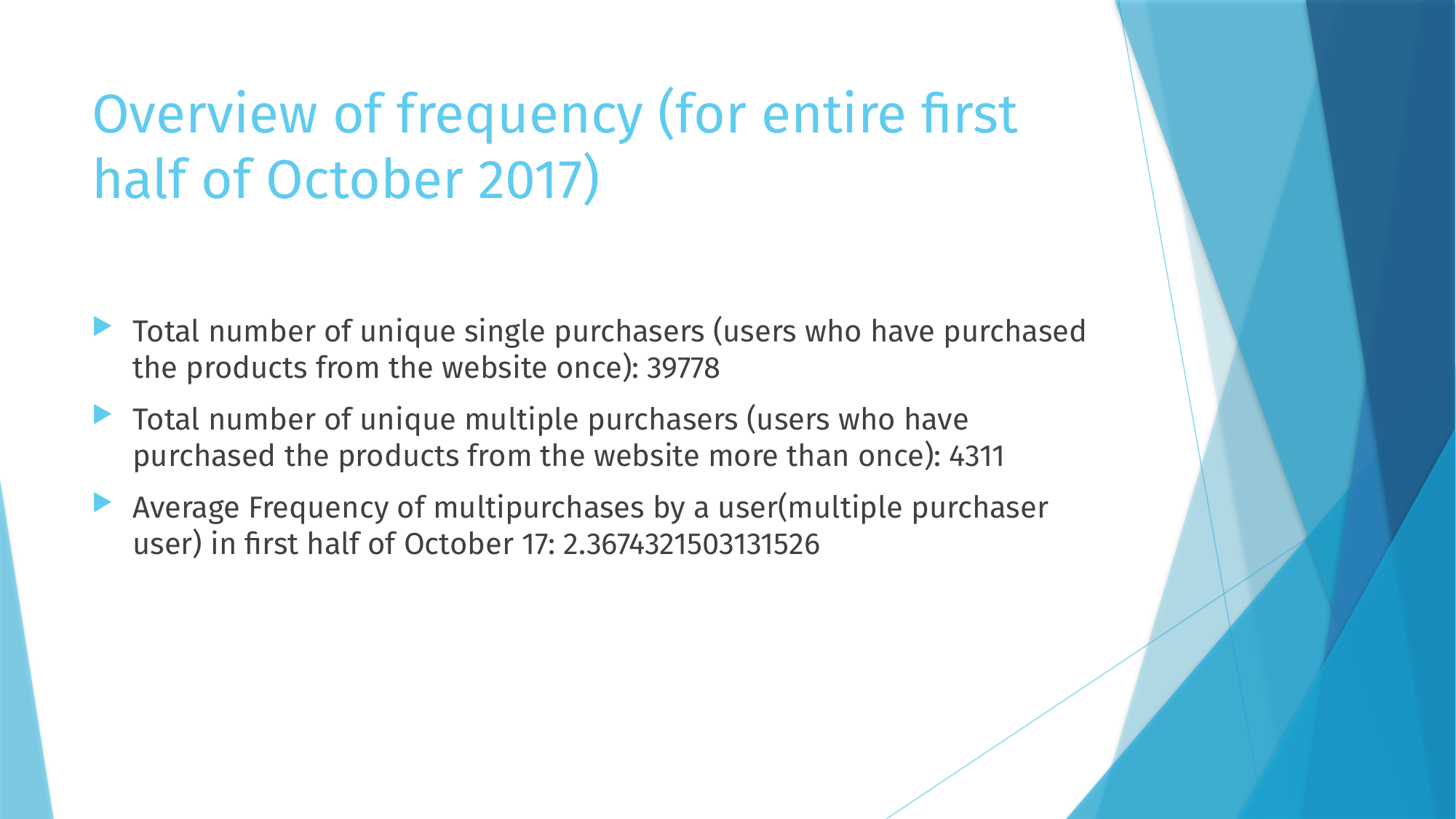

# Overview of frequency (for entire first half of October 2017)

Total number of unique single purchasers (users who have purchased the products from the website once): 39778
Total number of unique multiple purchasers (users who have purchased the products from the website more than once): 4311
Average Frequency of multipurchases by a user(multiple purchaser user) in first half of October 17: 2.3674321503131526